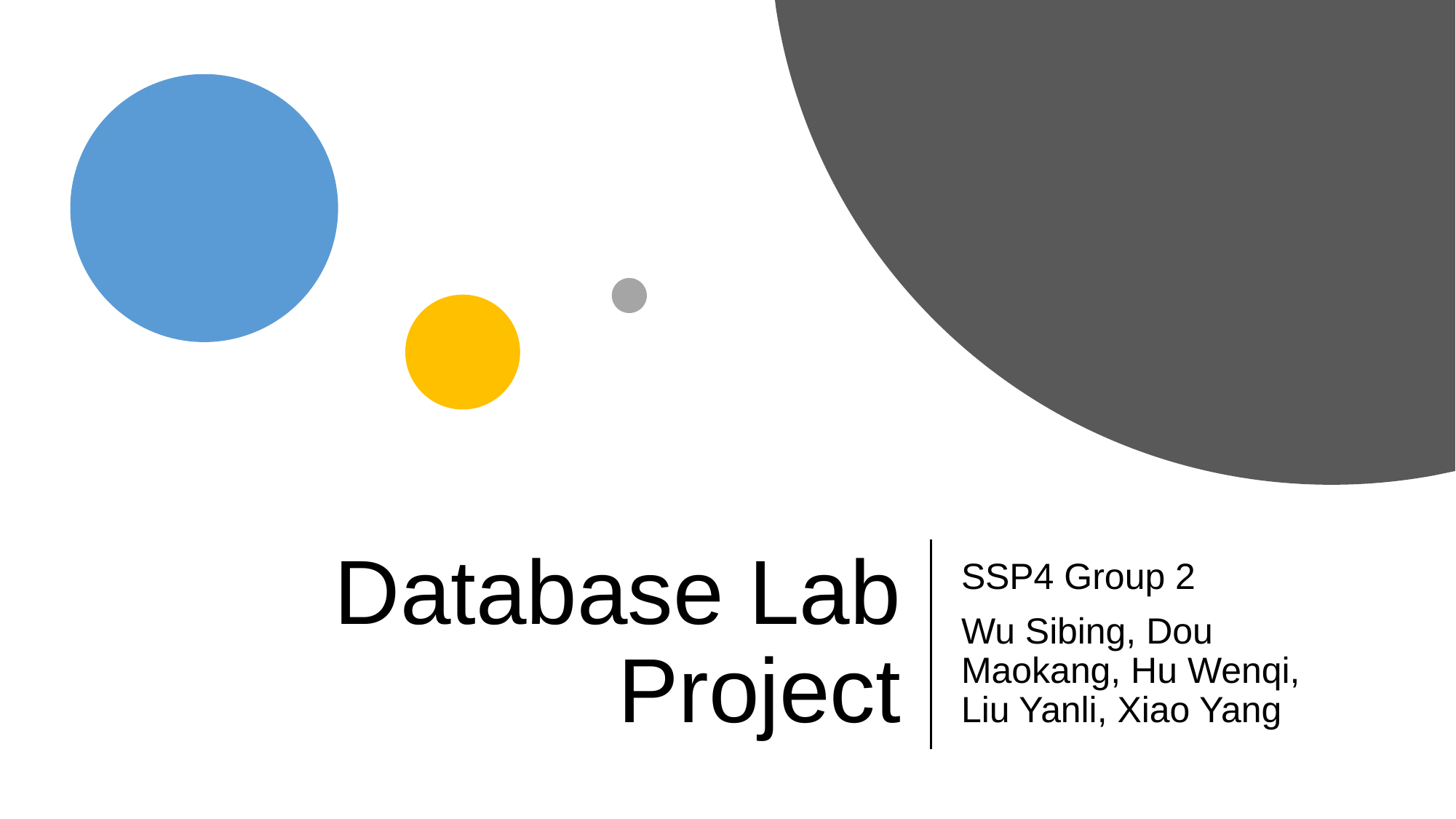

# Database Lab Project
SSP4 Group 2
Wu Sibing, Dou Maokang, Hu Wenqi, Liu Yanli, Xiao Yang